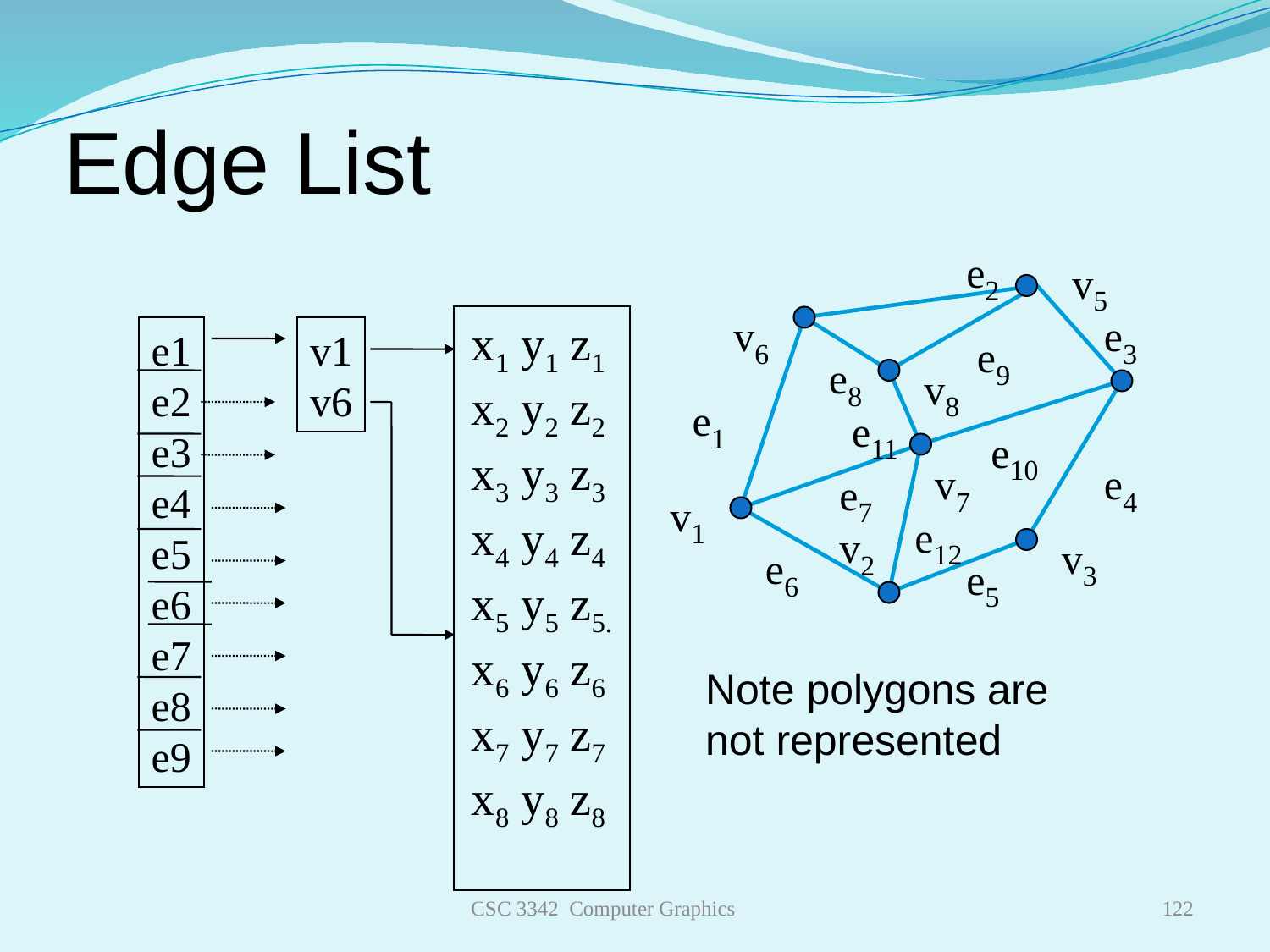

# Edge List
e2
v5

v6
e3

e9
e8
v8

e1

e11
e10

v7
e4
e7
v1

e12
v2
v3
e6

e5

x1 y1 z1
x2 y2 z2
x3 y3 z3
x4 y4 z4
x5 y5 z5.
x6 y6 z6
x7 y7 z7
x8 y8 z8

e1
e2
e3
e4
e5
e6
e7
e8
e9
v1
v6

Note polygons are
not represented

CSC 3342  Computer Graphics
122